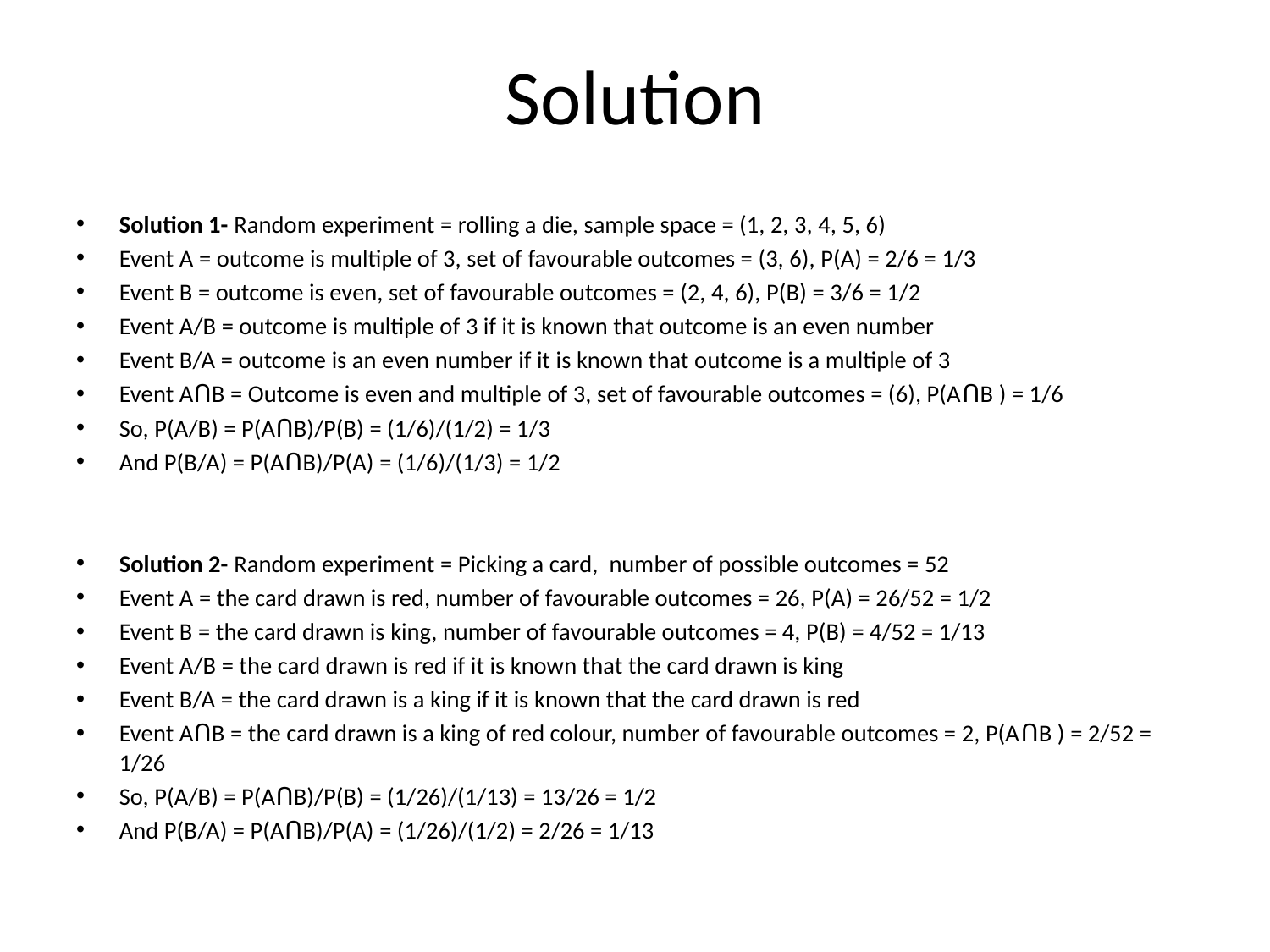

# Solution

Solution 1- Random experiment = rolling a die, sample space = (1, 2, 3, 4, 5, 6)
Event A = outcome is multiple of 3, set of favourable outcomes = (3, 6), P(A) = 2/6 = 1/3
Event B = outcome is even, set of favourable outcomes = (2, 4, 6), P(B) = 3/6 = 1/2
Event A/B = outcome is multiple of 3 if it is known that outcome is an even number
Event B/A = outcome is an even number if it is known that outcome is a multiple of 3
Event AꓵB = Outcome is even and multiple of 3, set of favourable outcomes = (6), P(AꓵB ) = 1/6
So, P(A/B) = P(AꓵB)/P(B) = (1/6)/(1/2) = 1/3
And P(B/A) = P(AꓵB)/P(A) = (1/6)/(1/3) = 1/2

Solution 2- Random experiment = Picking a card,  number of possible outcomes = 52
Event A = the card drawn is red, number of favourable outcomes = 26, P(A) = 26/52 = 1/2
Event B = the card drawn is king, number of favourable outcomes = 4, P(B) = 4/52 = 1/13
Event A/B = the card drawn is red if it is known that the card drawn is king
Event B/A = the card drawn is a king if it is known that the card drawn is red
Event AꓵB = the card drawn is a king of red colour, number of favourable outcomes = 2, P(AꓵB ) = 2/52 = 1/26
So, P(A/B) = P(AꓵB)/P(B) = (1/26)/(1/13) = 13/26 = 1/2
And P(B/A) = P(AꓵB)/P(A) = (1/26)/(1/2) = 2/26 = 1/13